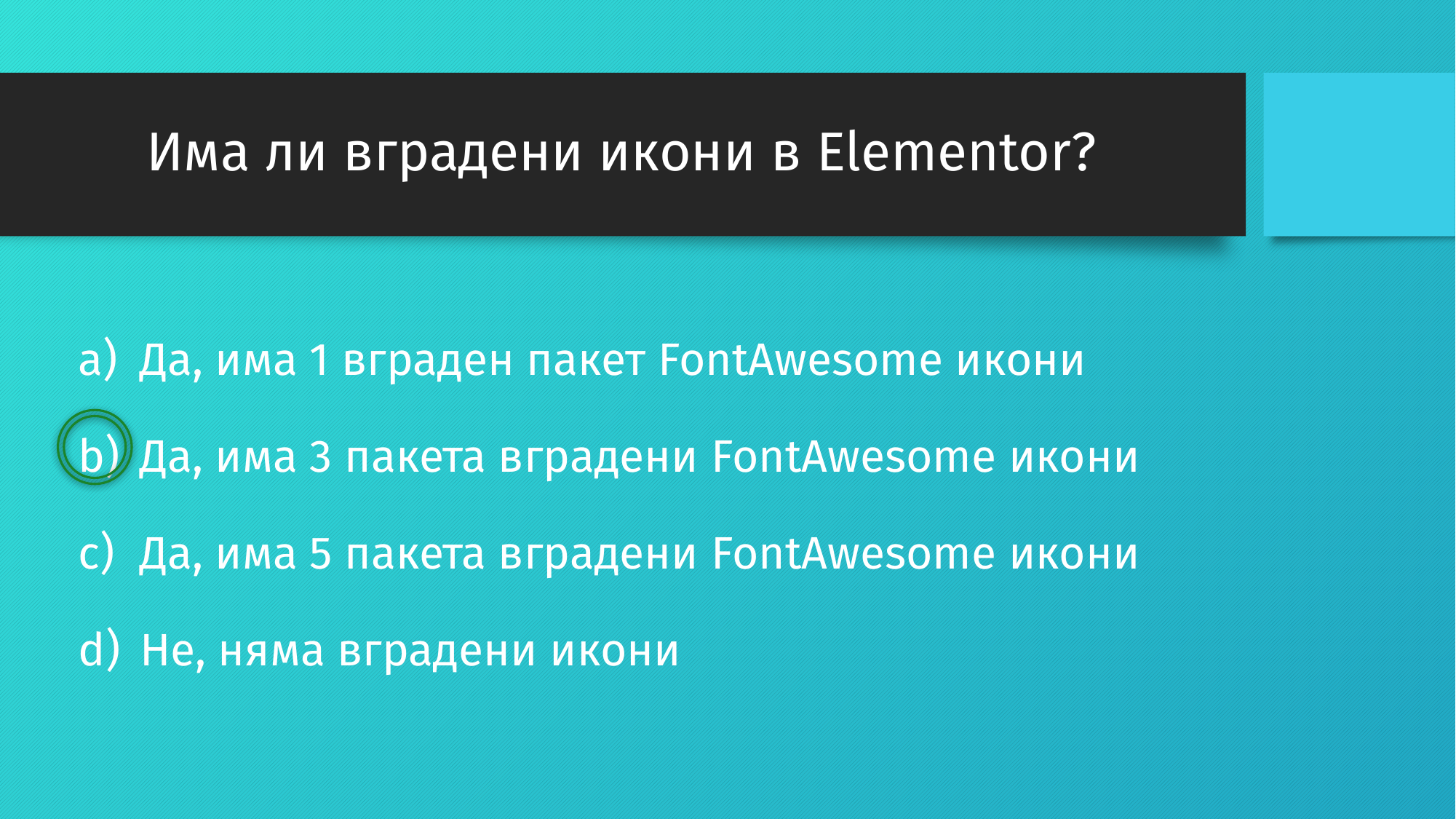

# Има ли вградени икони в Elementor?
Да, има 1 вграден пакет FontAwesome икони
Да, има 3 пакета вградени FontAwesome икони
Да, има 5 пакета вградени FontAwesome икони
Не, няма вградени икони